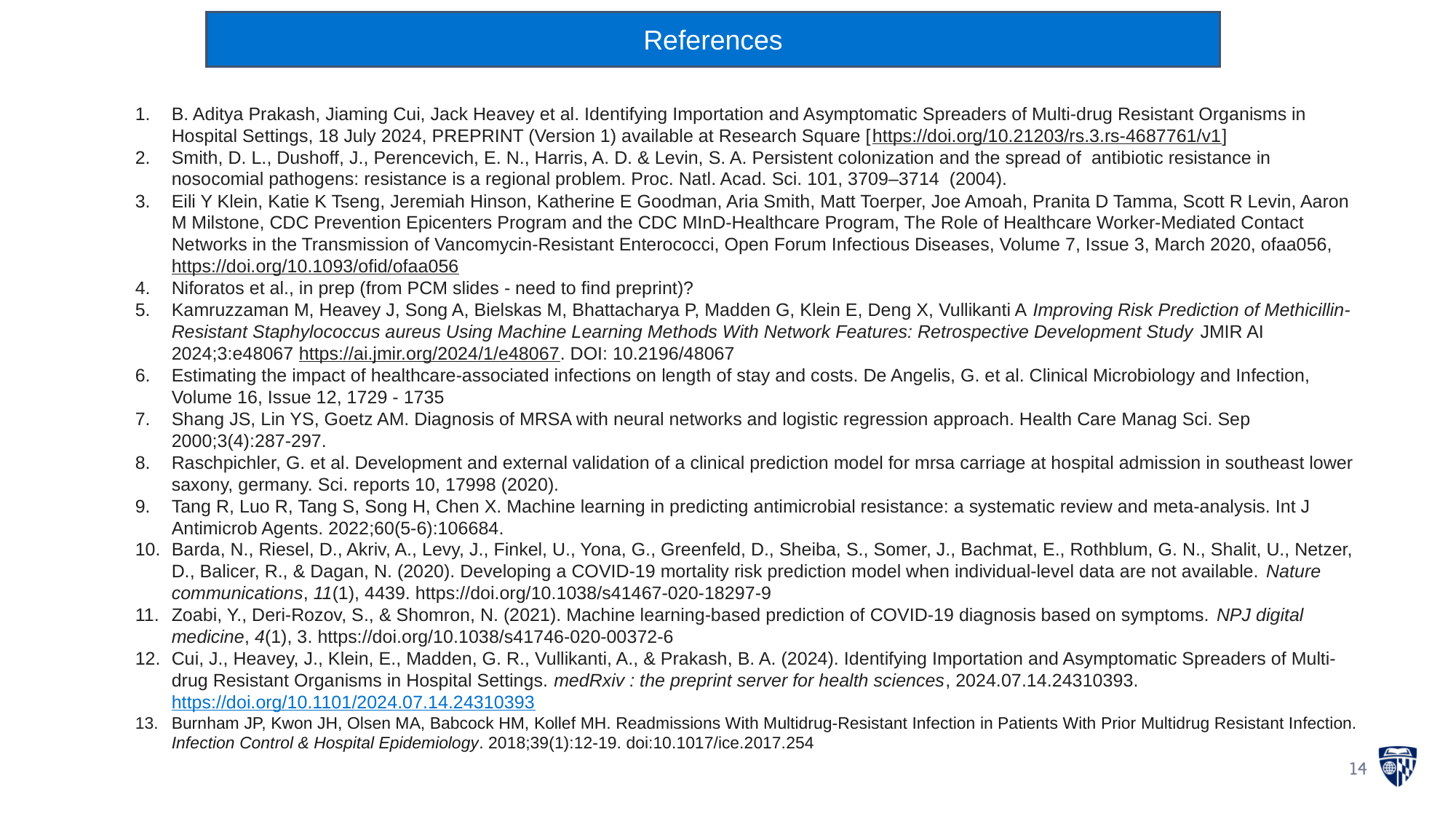

References
B. Aditya Prakash, Jiaming Cui, Jack Heavey et al. Identifying Importation and Asymptomatic Spreaders of Multi-drug Resistant Organisms in Hospital Settings, 18 July 2024, PREPRINT (Version 1) available at Research Square [https://doi.org/10.21203/rs.3.rs-4687761/v1]
Smith, D. L., Dushoff, J., Perencevich, E. N., Harris, A. D. & Levin, S. A. Persistent colonization and the spread of  antibiotic resistance in nosocomial pathogens: resistance is a regional problem. Proc. Natl. Acad. Sci. 101, 3709–3714  (2004).
Eili Y Klein, Katie K Tseng, Jeremiah Hinson, Katherine E Goodman, Aria Smith, Matt Toerper, Joe Amoah, Pranita D Tamma, Scott R Levin, Aaron M Milstone, CDC Prevention Epicenters Program and the CDC MInD-Healthcare Program, The Role of Healthcare Worker-Mediated Contact Networks in the Transmission of Vancomycin-Resistant Enterococci, Open Forum Infectious Diseases, Volume 7, Issue 3, March 2020, ofaa056, https://doi.org/10.1093/ofid/ofaa056
Niforatos et al., in prep (from PCM slides - need to find preprint)?
Kamruzzaman M, Heavey J, Song A, Bielskas M, Bhattacharya P, Madden G, Klein E, Deng X, Vullikanti A Improving Risk Prediction of Methicillin-Resistant Staphylococcus aureus Using Machine Learning Methods With Network Features: Retrospective Development Study JMIR AI 2024;3:e48067 https://ai.jmir.org/2024/1/e48067. DOI: 10.2196/48067
Estimating the impact of healthcare-associated infections on length of stay and costs. De Angelis, G. et al. Clinical Microbiology and Infection, Volume 16, Issue 12, 1729 - 1735
Shang JS, Lin YS, Goetz AM. Diagnosis of MRSA with neural networks and logistic regression approach. Health Care Manag Sci. Sep 2000;3(4):287-297.
Raschpichler, G. et al. Development and external validation of a clinical prediction model for mrsa carriage at hospital admission in southeast lower saxony, germany. Sci. reports 10, 17998 (2020).
Tang R, Luo R, Tang S, Song H, Chen X. Machine learning in predicting antimicrobial resistance: a systematic review and meta-analysis. Int J Antimicrob Agents. 2022;60(5-6):106684.
Barda, N., Riesel, D., Akriv, A., Levy, J., Finkel, U., Yona, G., Greenfeld, D., Sheiba, S., Somer, J., Bachmat, E., Rothblum, G. N., Shalit, U., Netzer, D., Balicer, R., & Dagan, N. (2020). Developing a COVID-19 mortality risk prediction model when individual-level data are not available. Nature communications, 11(1), 4439. https://doi.org/10.1038/s41467-020-18297-9
Zoabi, Y., Deri-Rozov, S., & Shomron, N. (2021). Machine learning-based prediction of COVID-19 diagnosis based on symptoms. NPJ digital medicine, 4(1), 3. https://doi.org/10.1038/s41746-020-00372-6
Cui, J., Heavey, J., Klein, E., Madden, G. R., Vullikanti, A., & Prakash, B. A. (2024). Identifying Importation and Asymptomatic Spreaders of Multi-drug Resistant Organisms in Hospital Settings. medRxiv : the preprint server for health sciences, 2024.07.14.24310393. https://doi.org/10.1101/2024.07.14.24310393
Burnham JP, Kwon JH, Olsen MA, Babcock HM, Kollef MH. Readmissions With Multidrug-Resistant Infection in Patients With Prior Multidrug Resistant Infection. Infection Control & Hospital Epidemiology. 2018;39(1):12-19. doi:10.1017/ice.2017.254
14